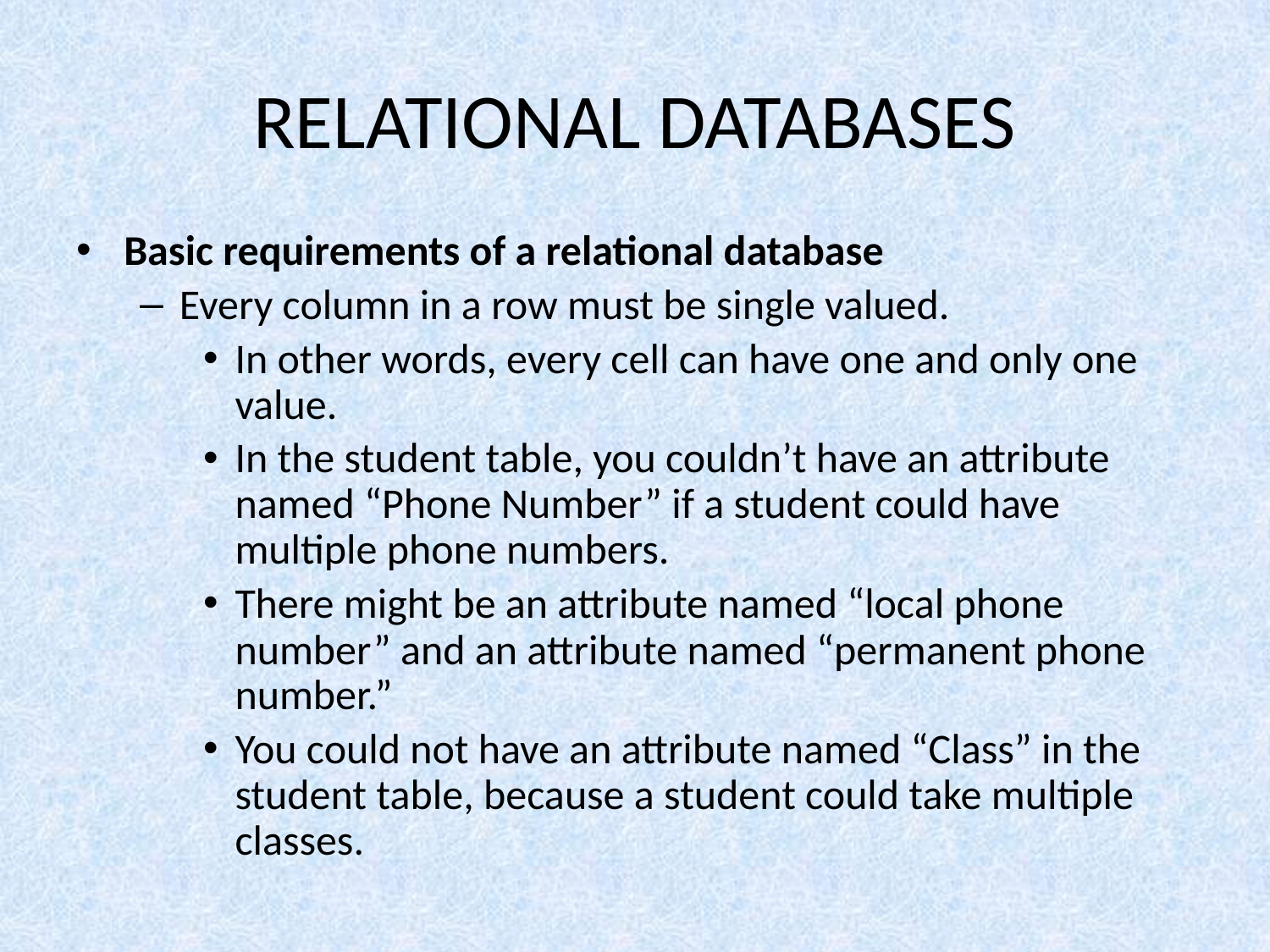

# RELATIONAL DATABASES
Basic requirements of a relational database
Every column in a row must be single valued.
In other words, every cell can have one and only one value.
In the student table, you couldn’t have an attribute named “Phone Number” if a student could have multiple phone numbers.
There might be an attribute named “local phone number” and an attribute named “permanent phone number.”
You could not have an attribute named “Class” in the student table, because a student could take multiple classes.